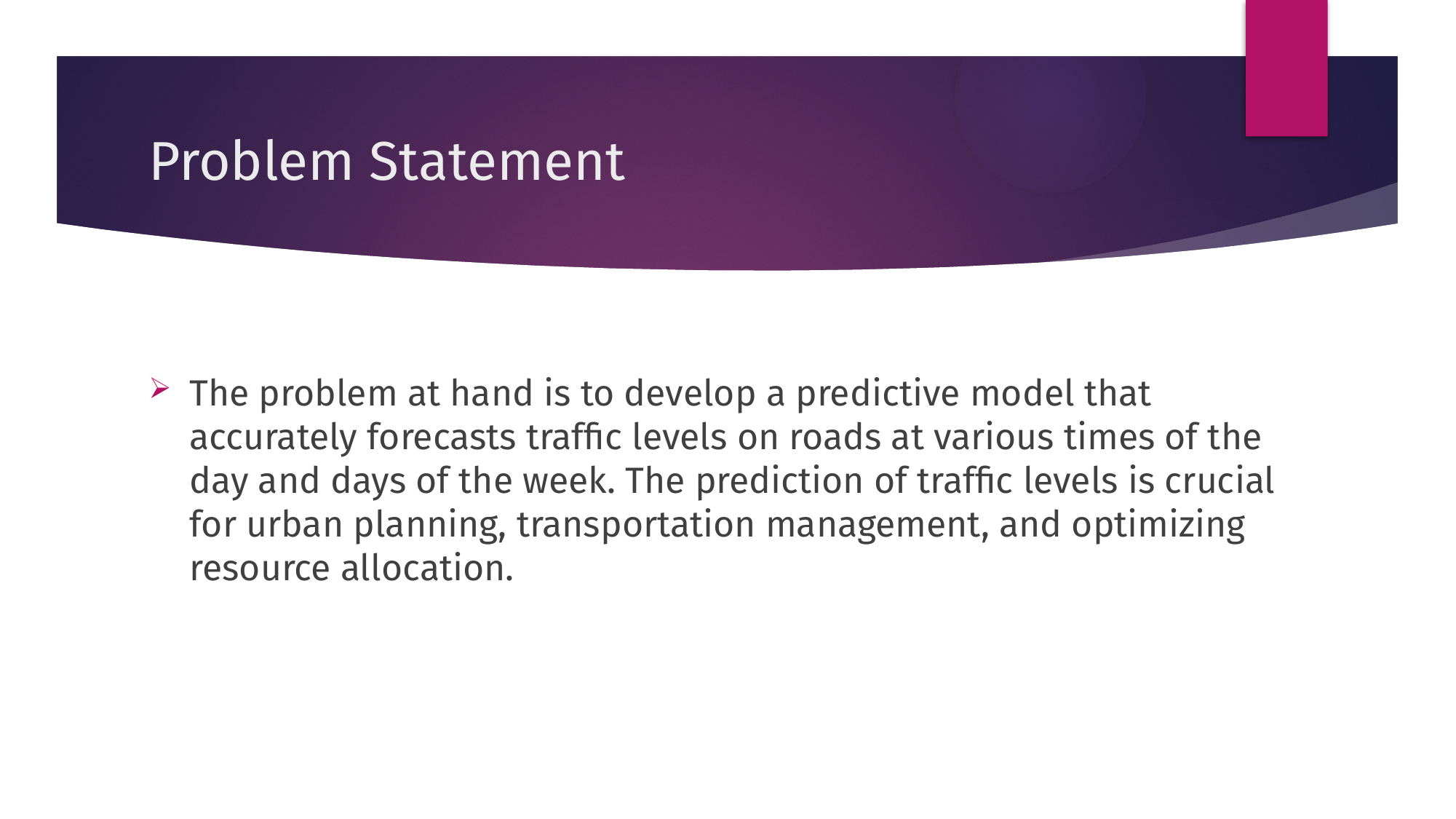

# Problem Statement
The problem at hand is to develop a predictive model that accurately forecasts traffic levels on roads at various times of the day and days of the week. The prediction of traffic levels is crucial for urban planning, transportation management, and optimizing resource allocation.